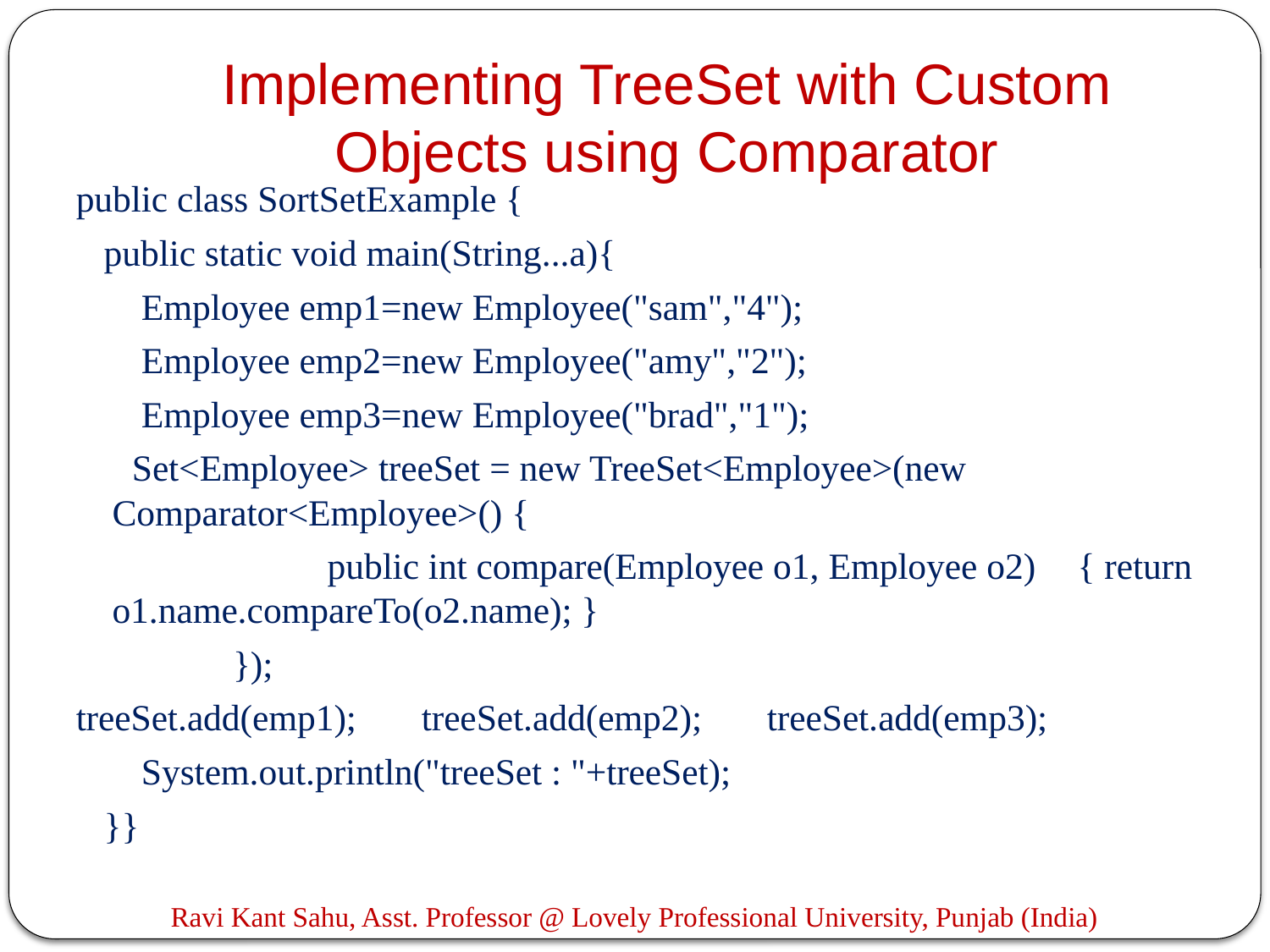

# Implementing TreeSet with Custom Objects using Comparator
public class SortSetExample {
   public static void main(String...a){
       Employee emp1=new Employee("sam","4");
       Employee emp2=new Employee("amy","2");
       Employee emp3=new Employee("brad","1");
      Set<Employee> treeSet = new TreeSet<Employee>(new     Comparator<Employee>() {
                           public int compare(Employee o1, Employee o2) 			{ return o1.name.compareTo(o2.name); }
          		});
treeSet.add(emp1);       treeSet.add(emp2);       treeSet.add(emp3);
       System.out.println("treeSet : "+treeSet);
   }}

Ravi Kant Sahu, Asst. Professor @ Lovely Professional University, Punjab (India)